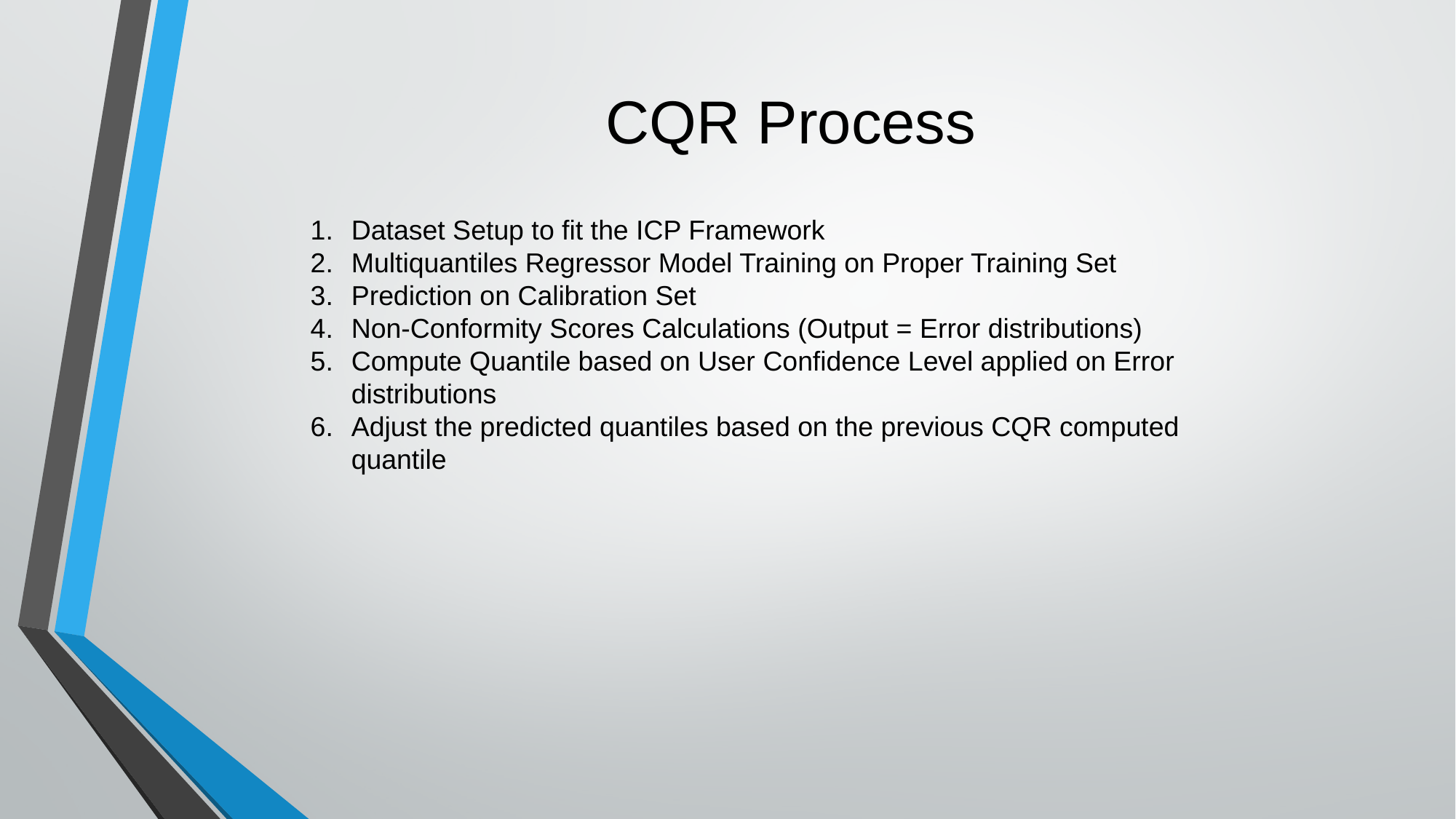

# CQR Process
Dataset Setup to fit the ICP Framework
Multiquantiles Regressor Model Training on Proper Training Set
Prediction on Calibration Set
Non-Conformity Scores Calculations (Output = Error distributions)
Compute Quantile based on User Confidence Level applied on Error distributions
Adjust the predicted quantiles based on the previous CQR computed quantile